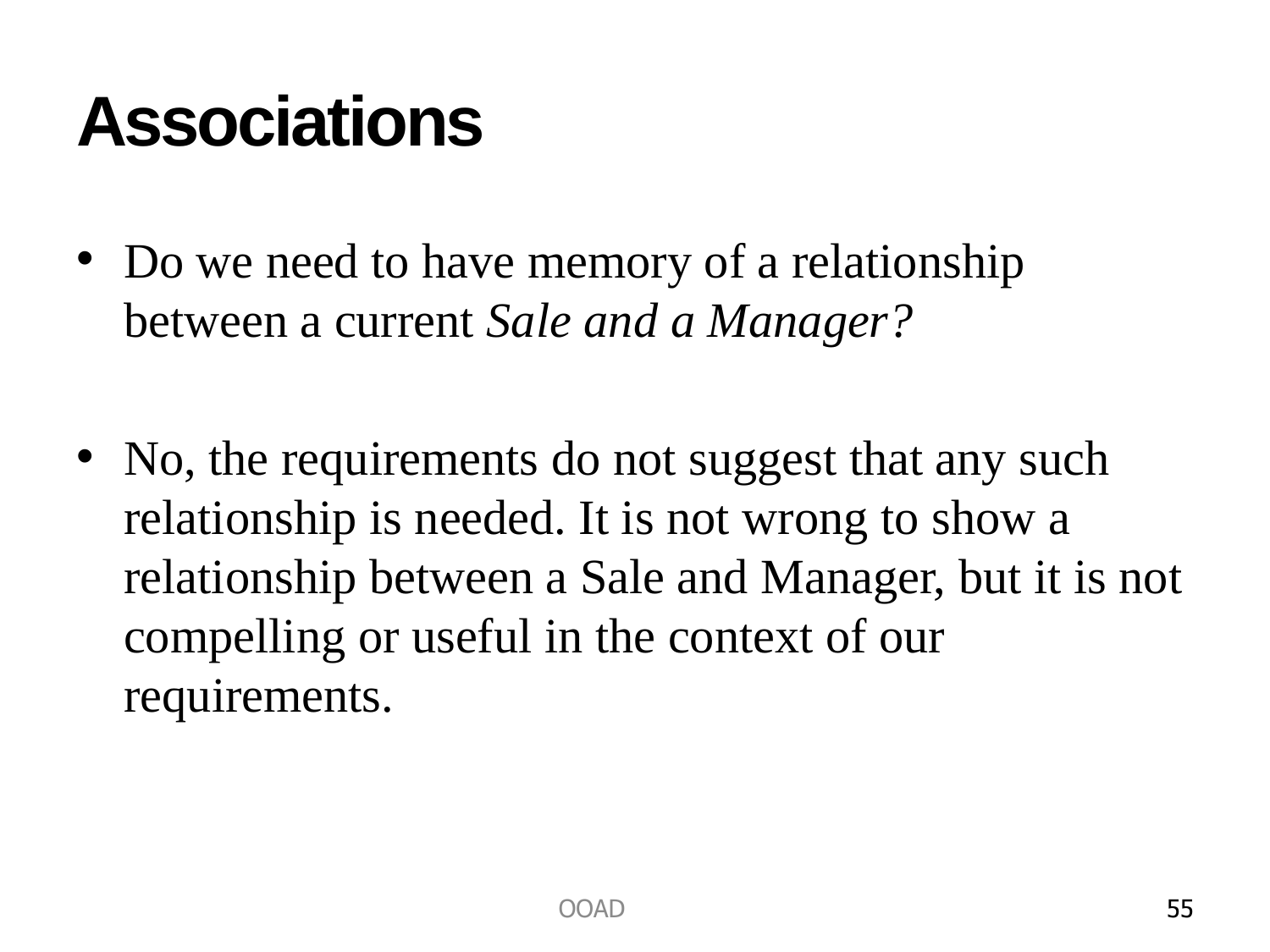

# Associations
Do we need to have memory of a relationship between a current Sale and a Manager?

No, the requirements do not suggest that any such relationship is needed. It is not wrong to show a relationship between a Sale and Manager, but it is not compelling or useful in the context of our requirements.
OOAD
55